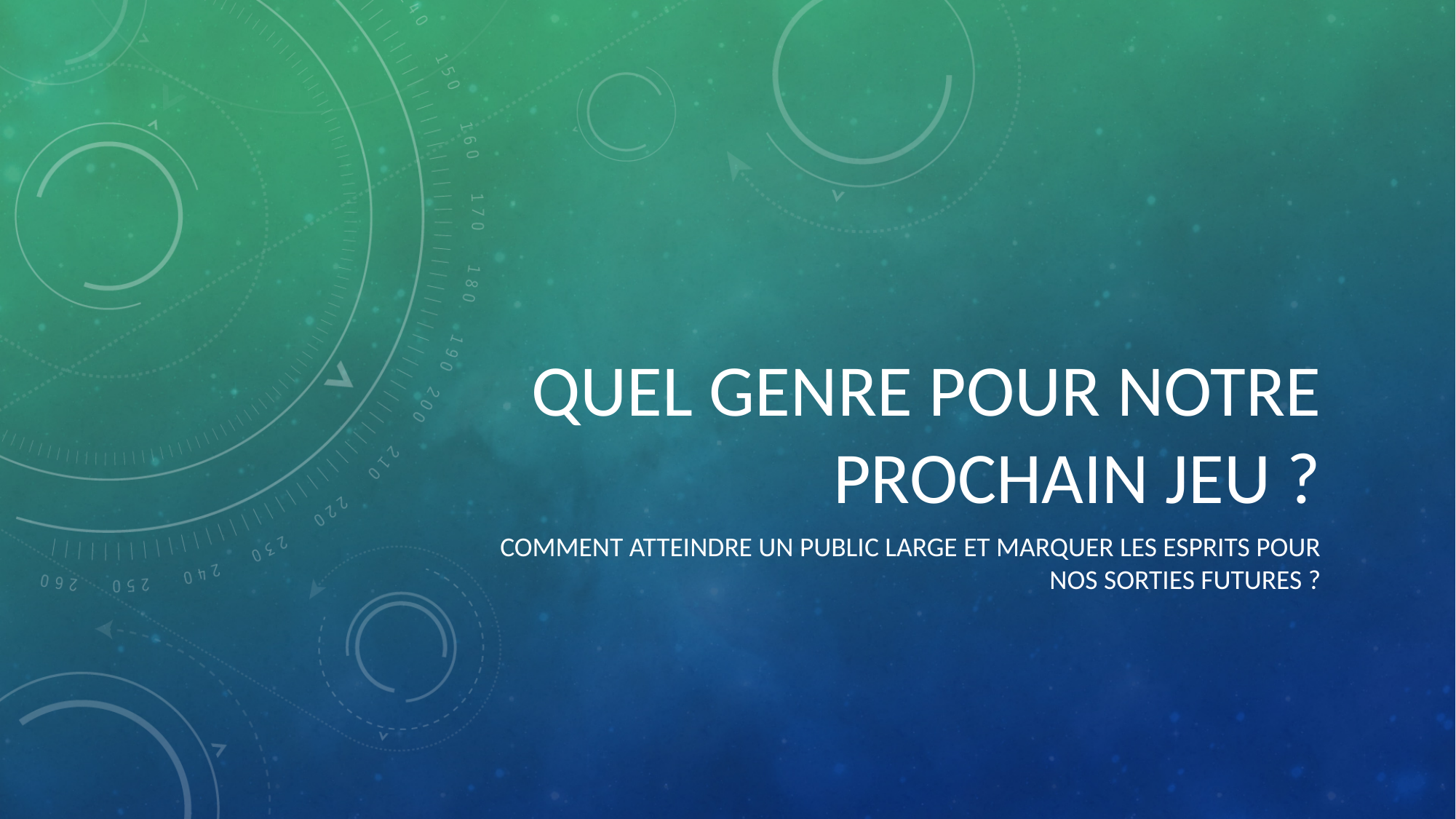

# Quel genre pour notre prochain jeu ?
Comment atteindre un public large et marquer les esprits pour nos sorties futures ?